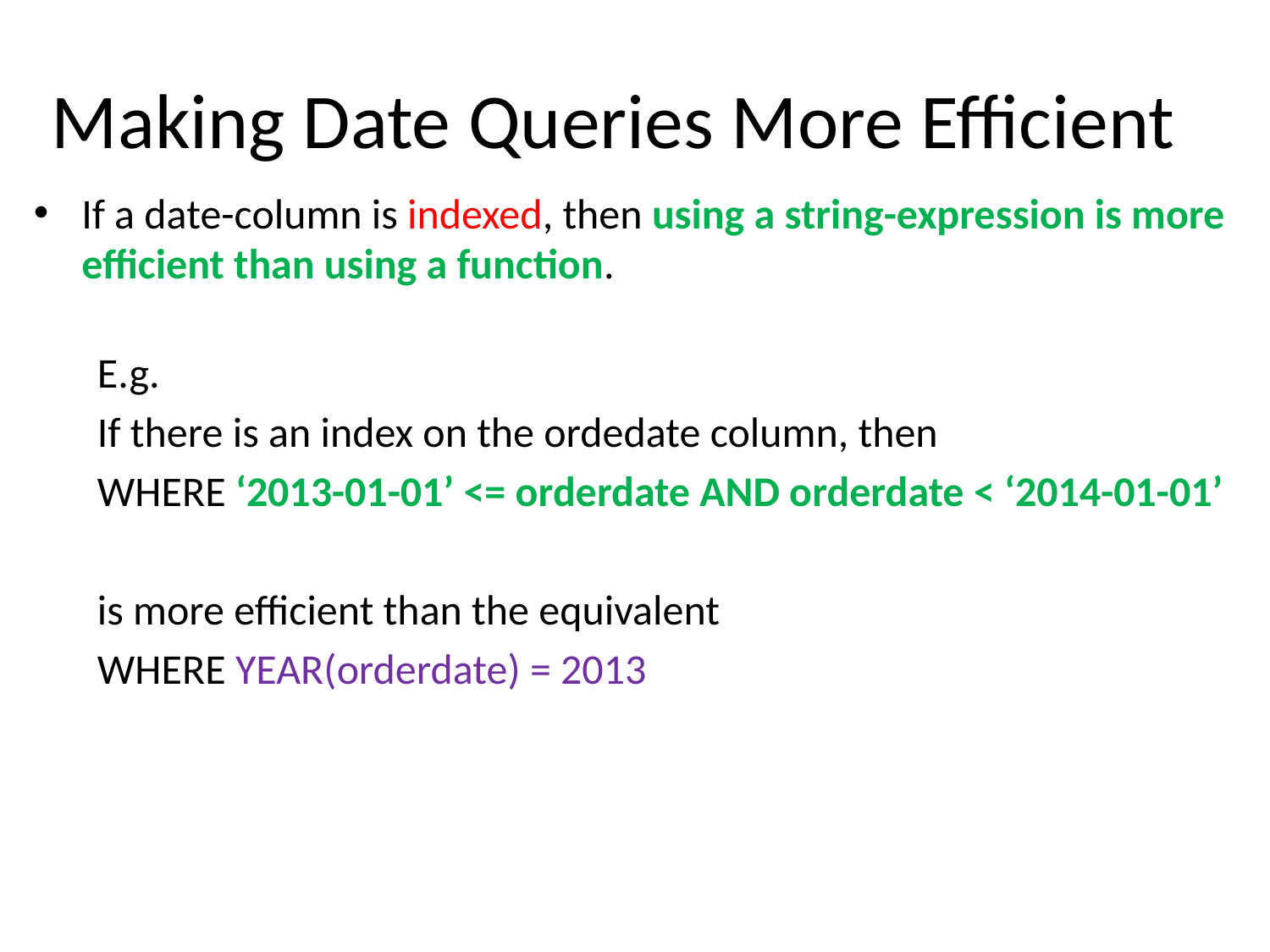

# Making Date Queries More Efficient
If a date-column is indexed, then using a string-expression is more efficient than using a function.

E.g.
If there is an index on the ordedate column, then
WHERE ‘2013-01-01’ <= orderdate AND orderdate < ‘2014-01-01’

is more efficient than the equivalent
WHERE YEAR(orderdate) = 2013